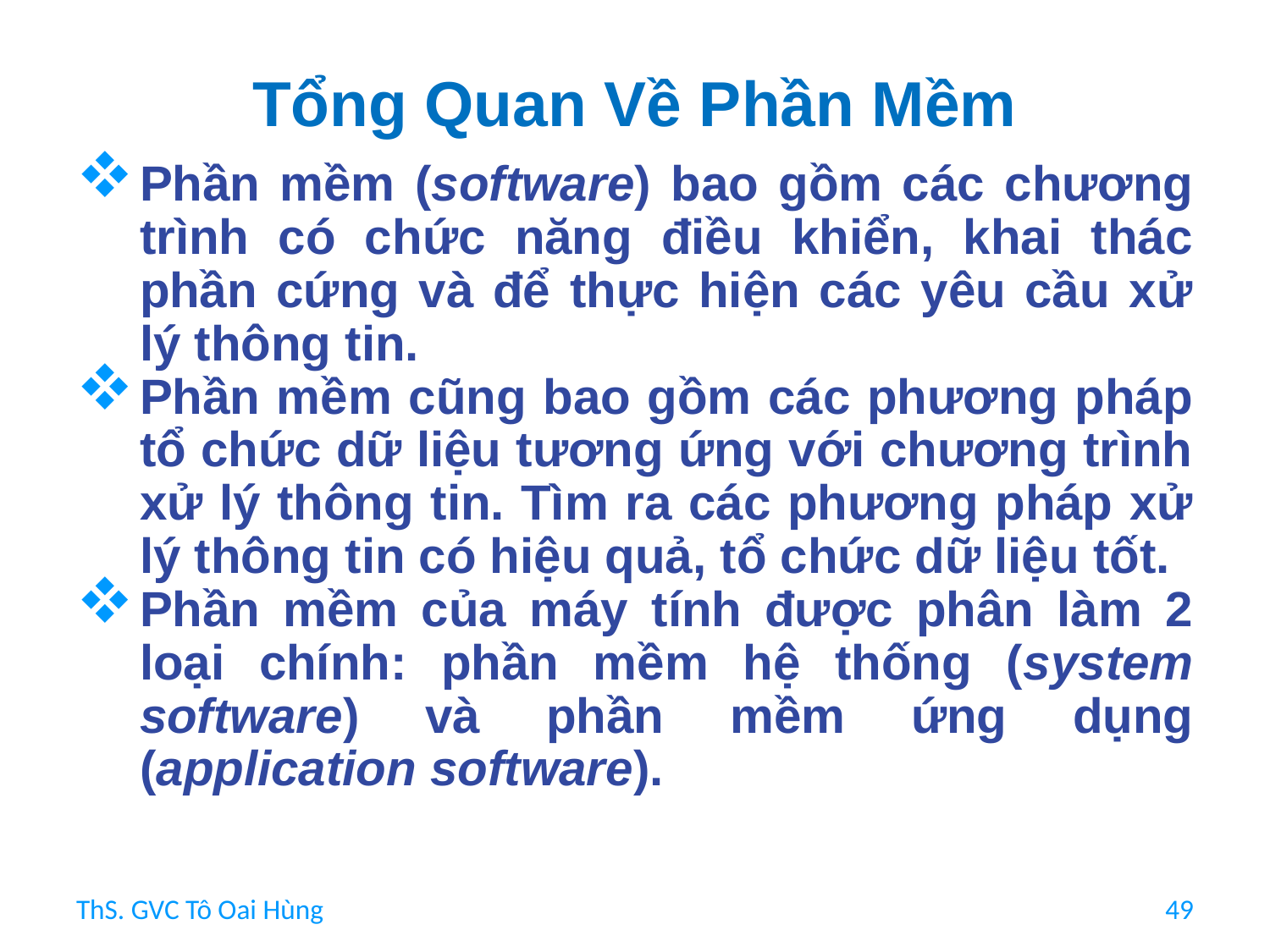

# Tổng Quan Về Phần Mềm
Phần mềm (software) bao gồm các chương trình có chức năng điều khiển, khai thác phần cứng và để thực hiện các yêu cầu xử lý thông tin.
Phần mềm cũng bao gồm các phương pháp tổ chức dữ liệu tương ứng với chương trình xử lý thông tin. Tìm ra các phương pháp xử lý thông tin có hiệu quả, tổ chức dữ liệu tốt.
Phần mềm của máy tính được phân làm 2 loại chính: phần mềm hệ thống (system software) và phần mềm ứng dụng (application software).

ThS. GVC Tô Oai Hùng
49